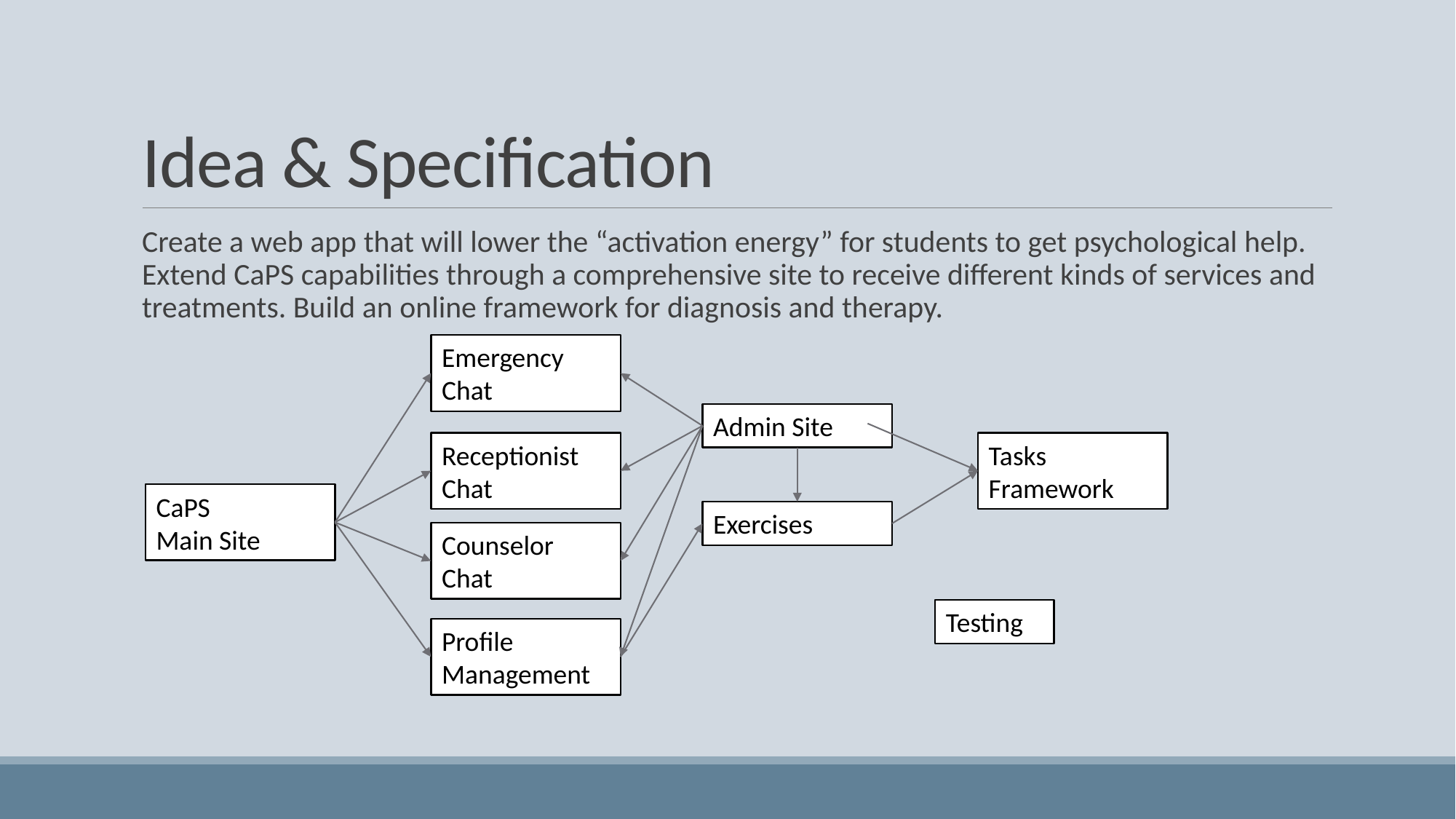

# Idea & Specification
Create a web app that will lower the “activation energy” for students to get psychological help. Extend CaPS capabilities through a comprehensive site to receive different kinds of services and treatments. Build an online framework for diagnosis and therapy.

Emergency Chat
Admin Site
Receptionist Chat
Tasks Framework
CaPS
Main Site
Exercises
Counselor Chat
Testing
Profile Management